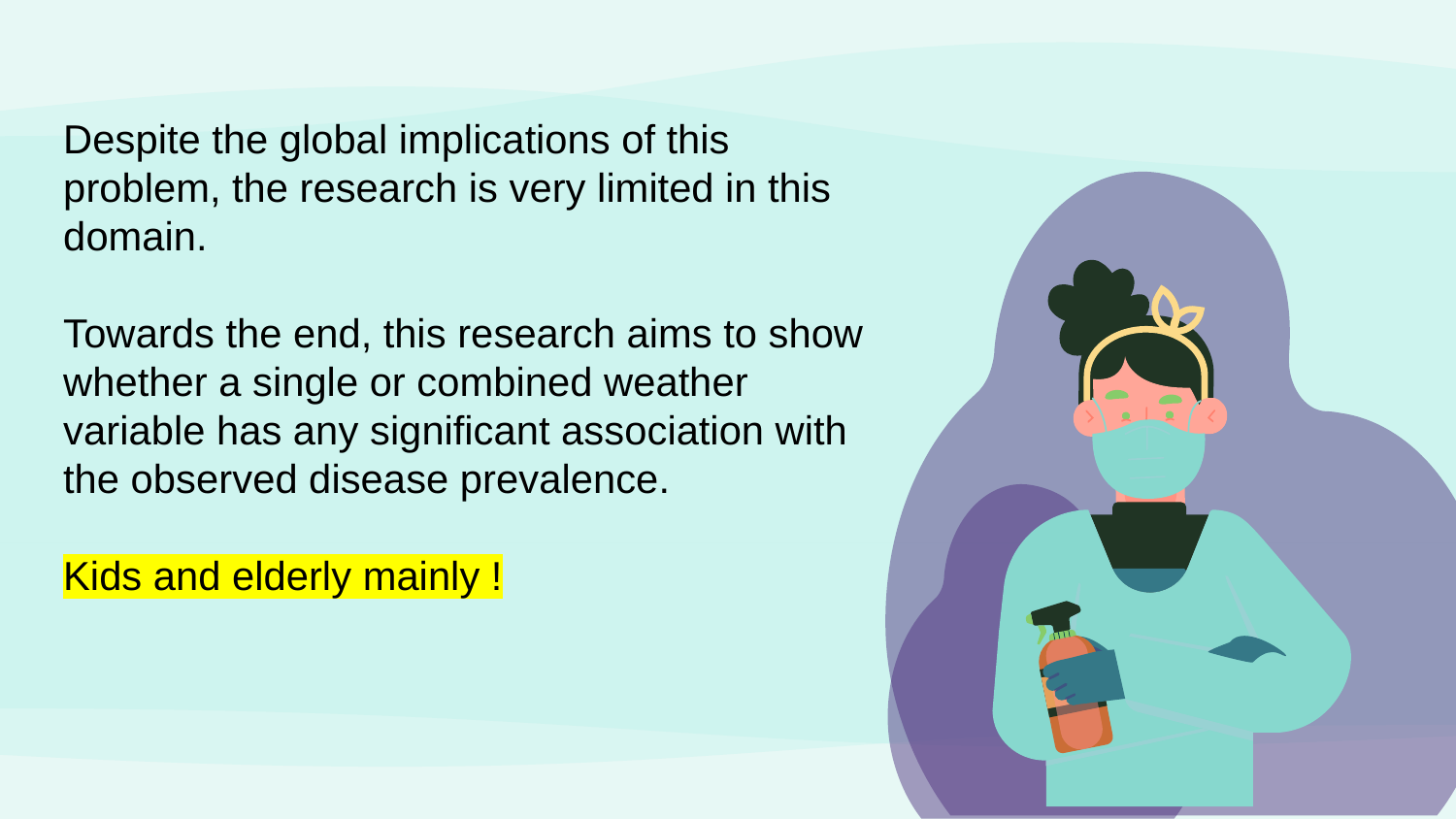

Despite the global implications of this problem, the research is very limited in this domain.

Towards the end, this research aims to show whether a single or combined weather variable has any significant association with the observed disease prevalence.

Kids and elderly mainly !